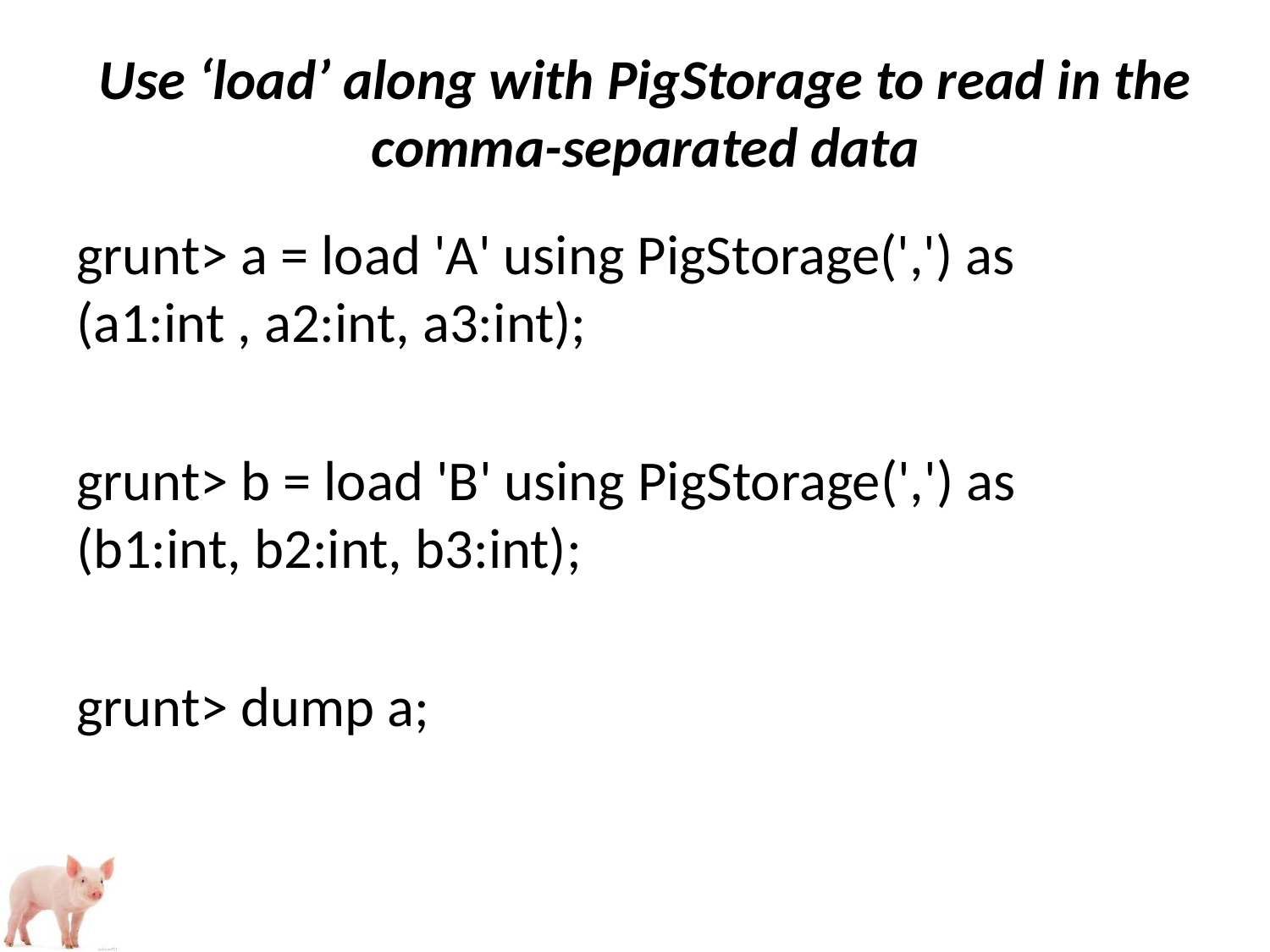

# Use ‘load’ along with PigStorage to read in the comma-separated data
grunt> a = load 'A' using PigStorage(',') as (a1:int , a2:int, a3:int);

grunt> b = load 'B' using PigStorage(',') as (b1:int, b2:int, b3:int);

grunt> dump a;